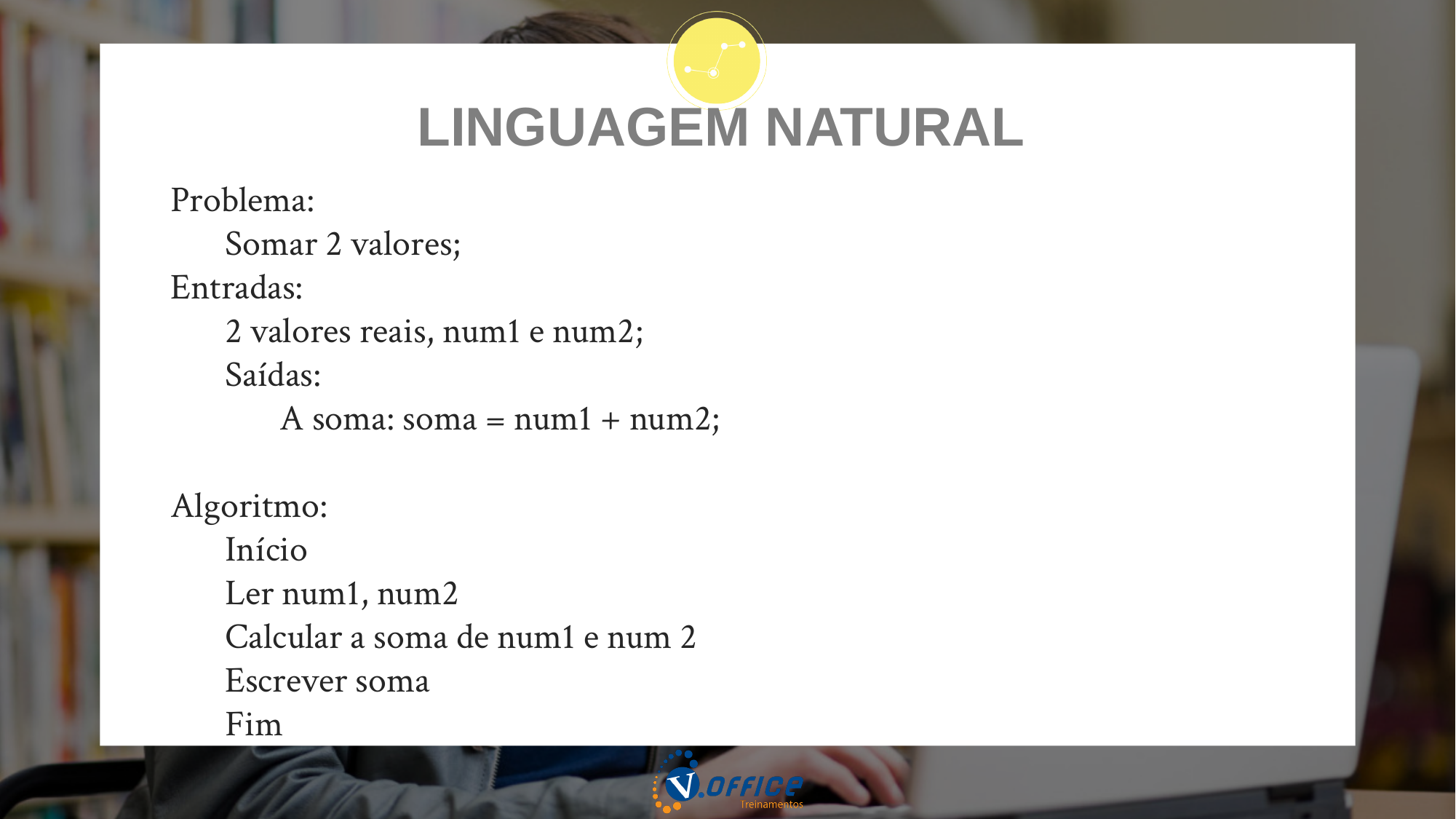

# LINGUAGEM NATURAL
Problema:
Somar 2 valores;
Entradas:
2 valores reais, num1 e num2;
Saídas:
A soma: soma = num1 + num2;

Algoritmo:
Início
Ler num1, num2
Calcular a soma de num1 e num 2
Escrever soma
Fim